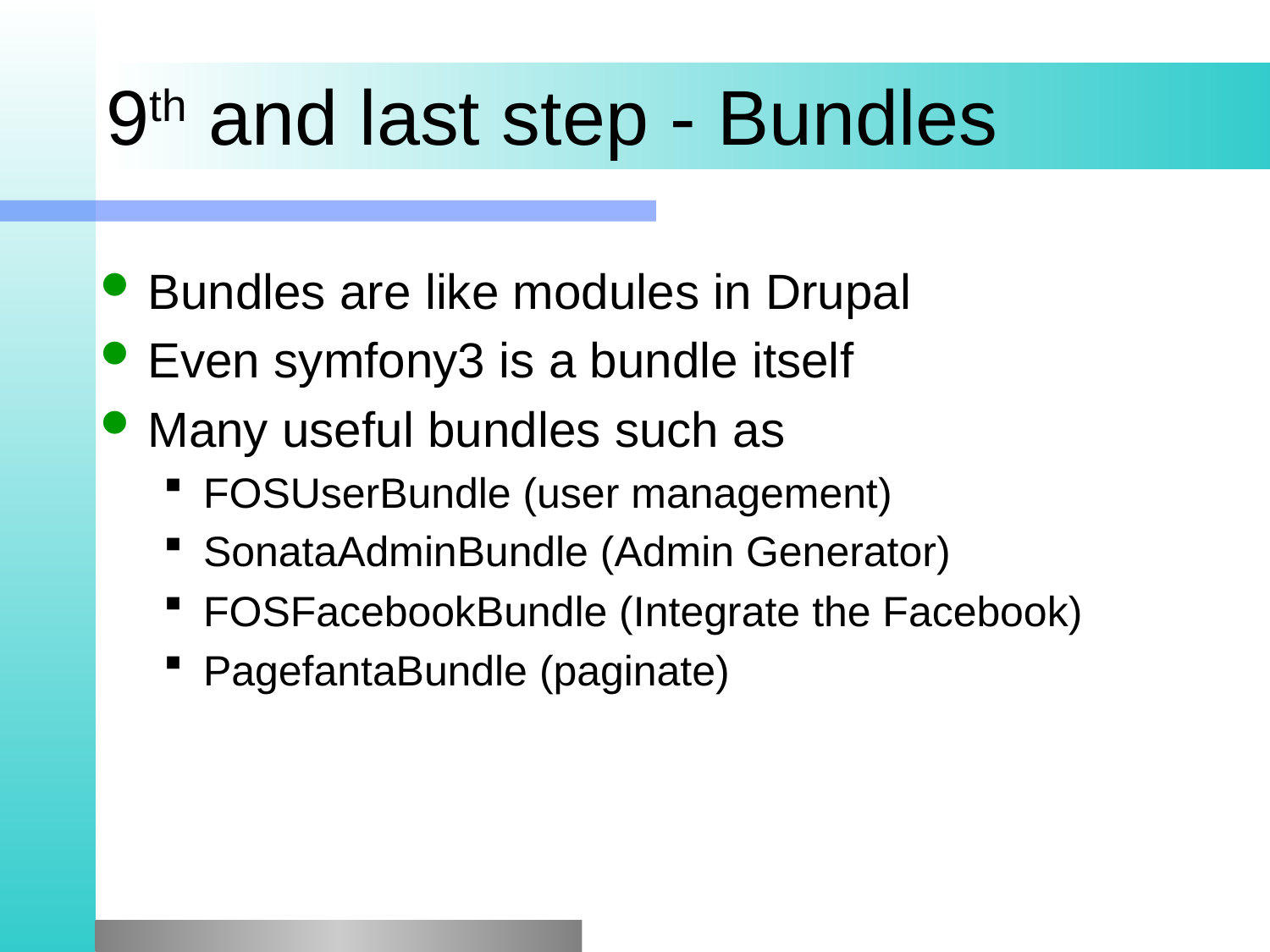

# 9th and last step - Bundles
Bundles are like modules in Drupal
Even symfony3 is a bundle itself
Many useful bundles such as
FOSUserBundle (user management)
SonataAdminBundle (Admin Generator)
FOSFacebookBundle (Integrate the Facebook)
PagefantaBundle (paginate)